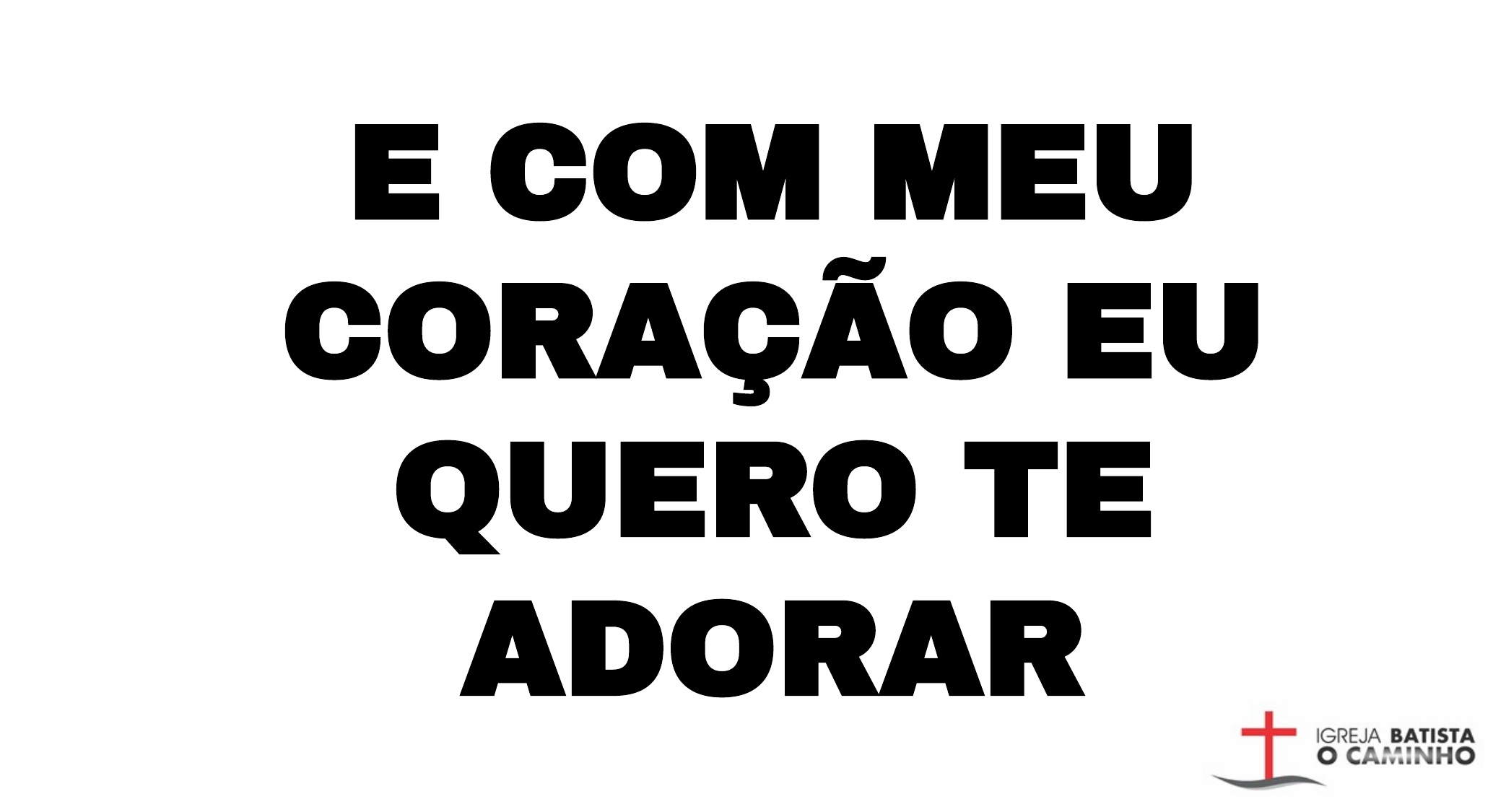

E COM MEU CORAÇÃO EU QUERO TE ADORAR